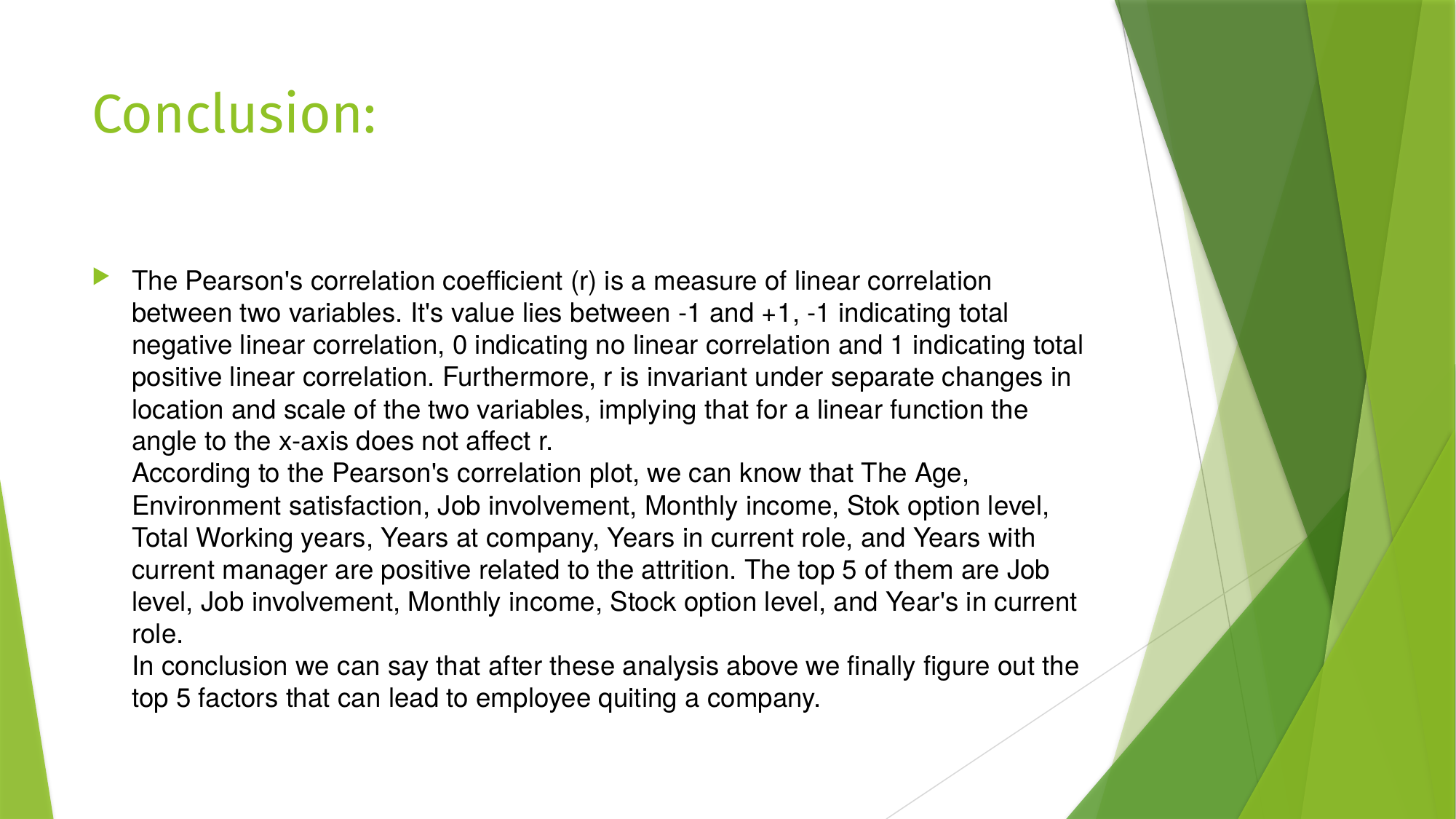

# Conclusion:
The Pearson's correlation coefficient (r) is a measure of linear correlation between two variables. It's value lies between -1 and +1, -1 indicating total negative linear correlation, 0 indicating no linear correlation and 1 indicating total positive linear correlation. Furthermore, r is invariant under separate changes in location and scale of the two variables, implying that for a linear function the angle to the x-axis does not affect r.
According to the Pearson's correlation plot, we can know that The Age, Environment satisfaction, Job involvement, Monthly income, Stok option level, Total Working years, Years at company, Years in current role, and Years with current manager are positive related to the attrition. The top 5 of them are Job level, Job involvement, Monthly income, Stock option level, and Year's in current role.
In conclusion we can say that after these analysis above we finally figure out the top 5 factors that can lead to employee quiting a company.